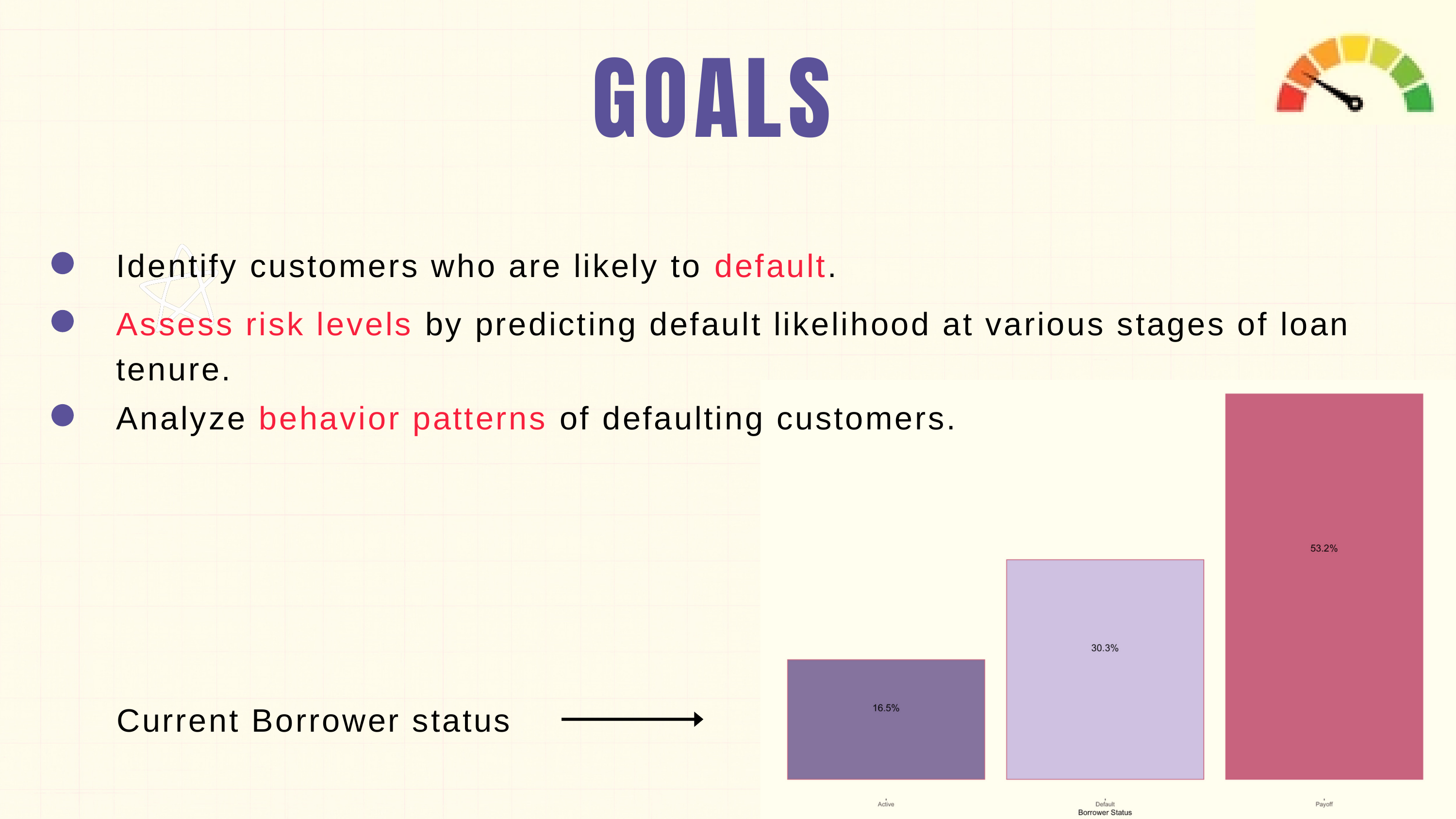

GOALS
Identify customers who are likely to default.

Assess risk levels by predicting default likelihood at various stages of loan tenure.

Analyze behavior patterns of defaulting customers.
Current Borrower status